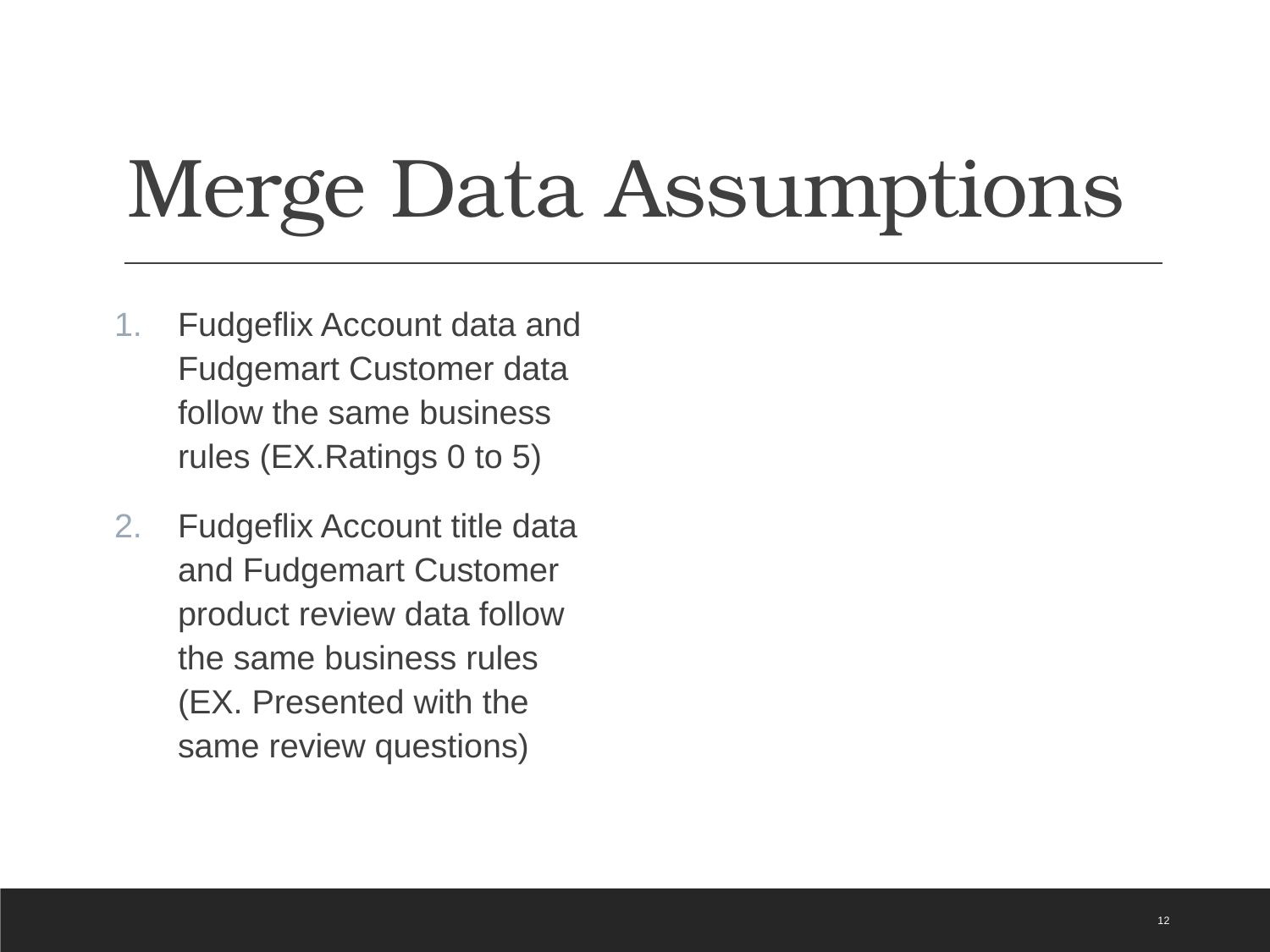

# Merge Data Assumptions
Fudgeflix Account data and Fudgemart Customer data follow the same business rules (EX.Ratings 0 to 5)
Fudgeflix Account title data and Fudgemart Customer product review data follow the same business rules (EX. Presented with the same review questions)

12